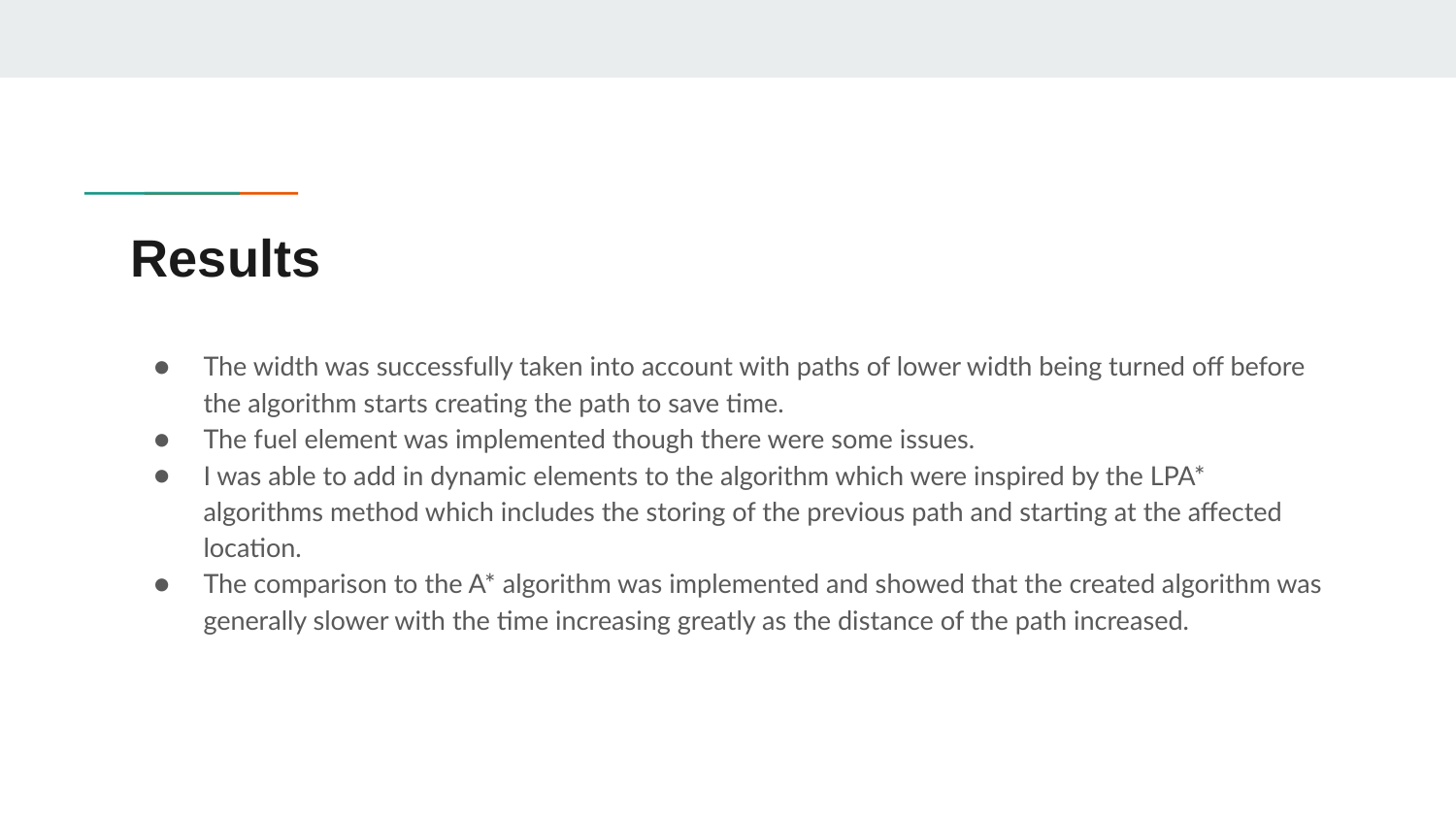

# Results
The width was successfully taken into account with paths of lower width being turned off before the algorithm starts creating the path to save time.
The fuel element was implemented though there were some issues.
I was able to add in dynamic elements to the algorithm which were inspired by the LPA* algorithms method which includes the storing of the previous path and starting at the affected location.
The comparison to the A* algorithm was implemented and showed that the created algorithm was generally slower with the time increasing greatly as the distance of the path increased.